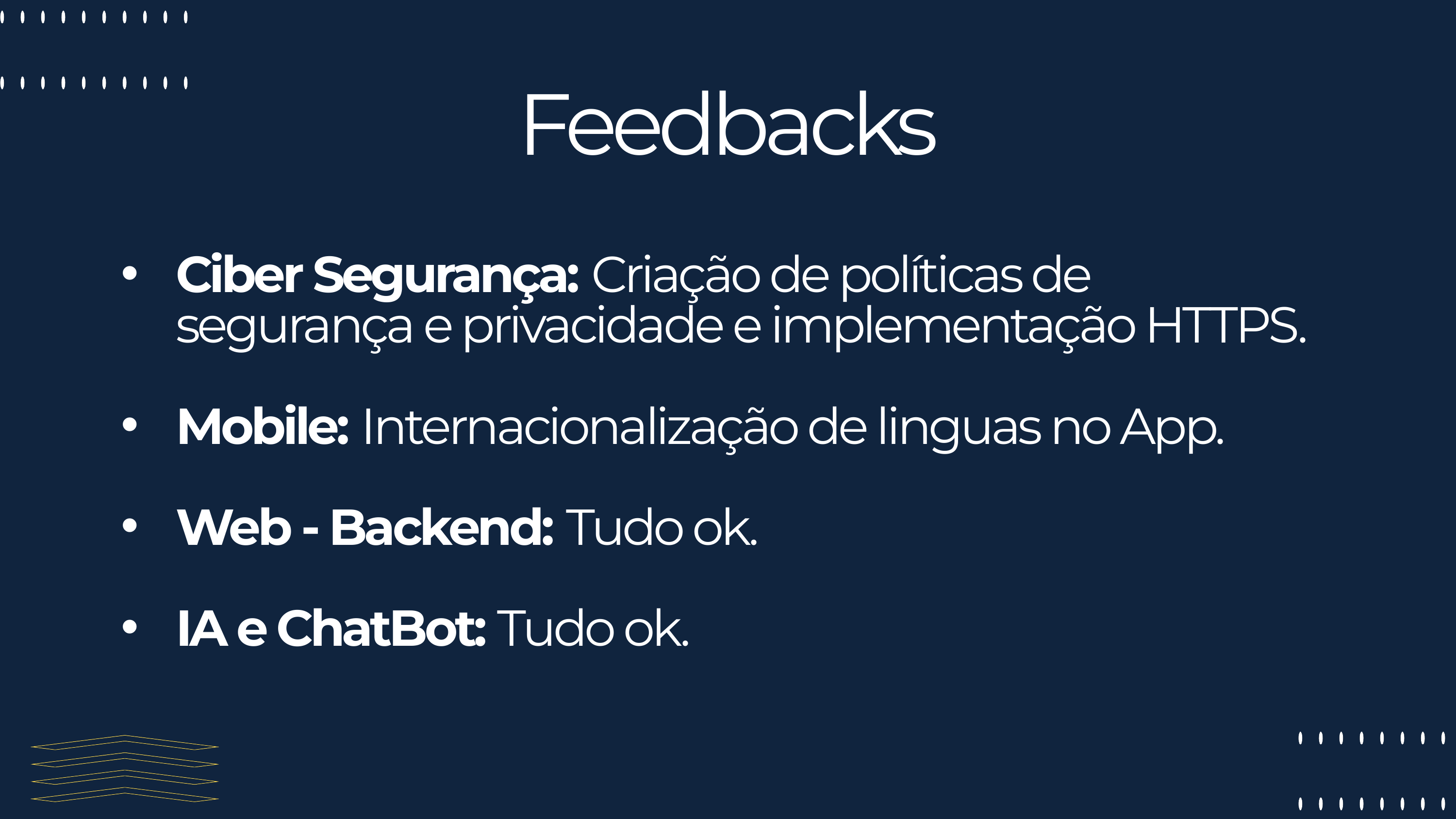

Feedbacks
Ciber Segurança: Criação de políticas de segurança e privacidade e implementação HTTPS.

Mobile: Internacionalização de linguas no App.

Web - Backend: Tudo ok.

IA e ChatBot: Tudo ok.